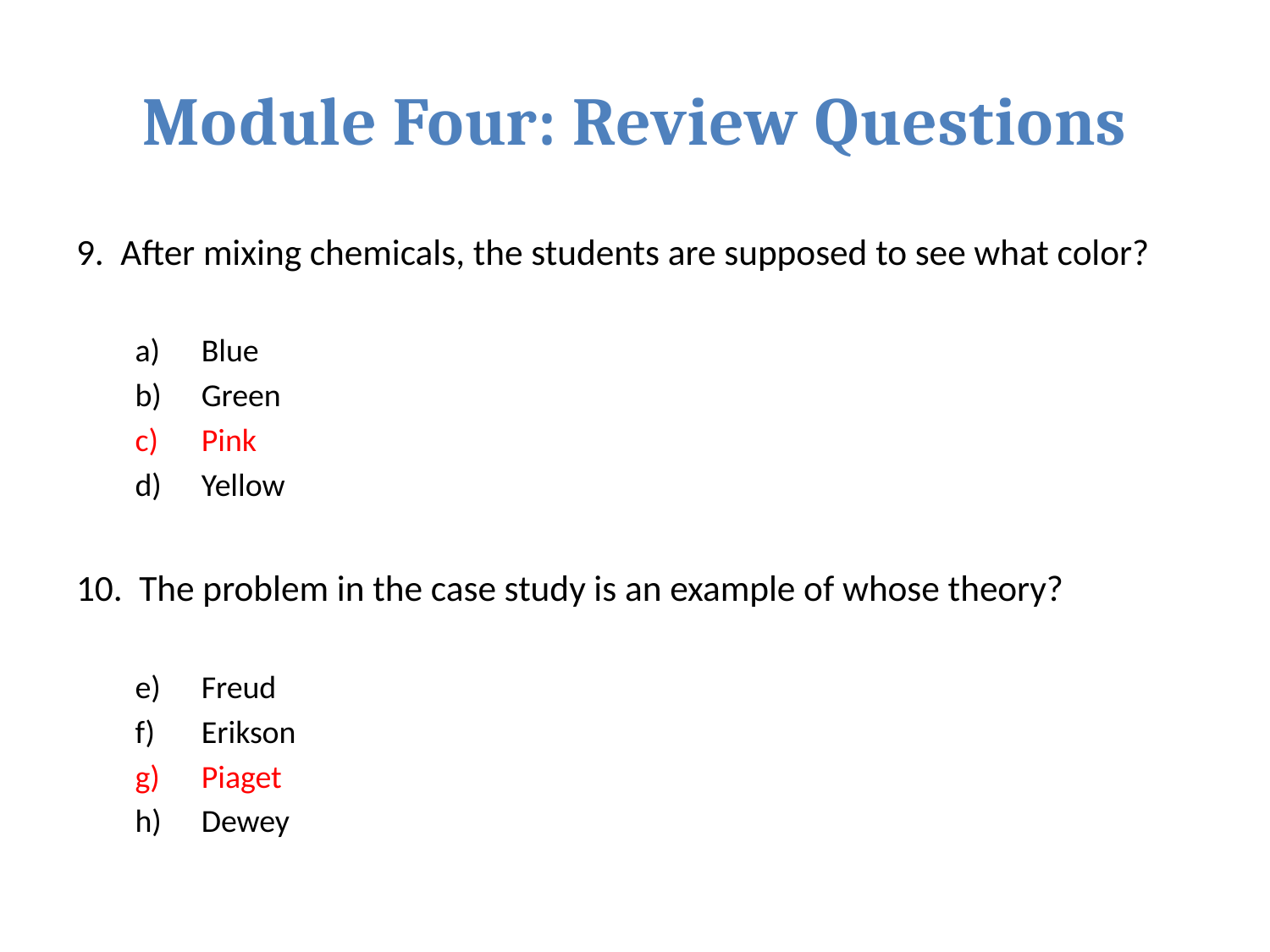

# Module Four: Review Questions
9.  After mixing chemicals, the students are supposed to see what color?

Blue
Green
Pink
Yellow

10.  The problem in the case study is an example of whose theory?

Freud
Erikson
Piaget
Dewey